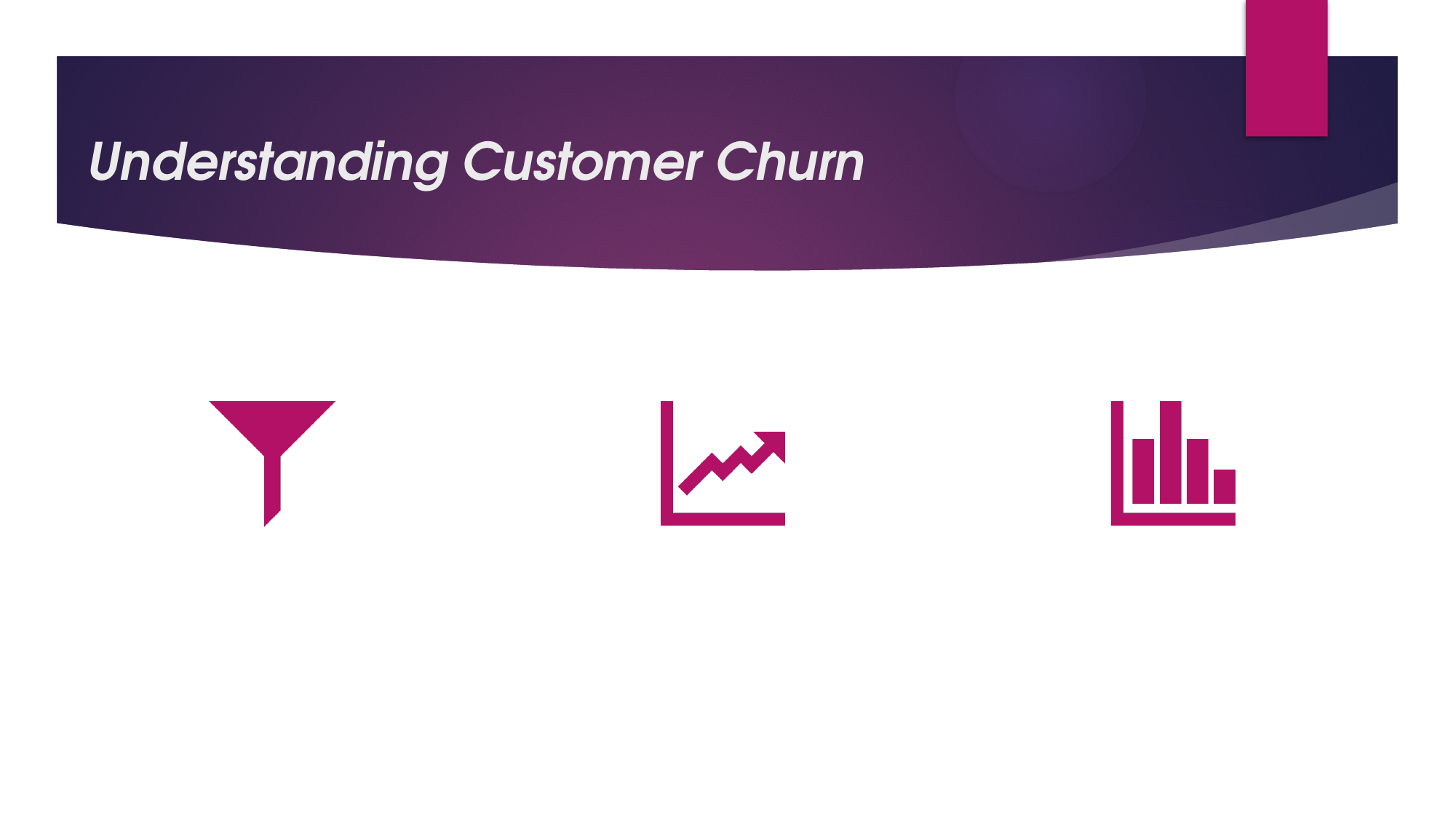

# Understanding Customer Churn
Customer churn: The rate at which customers stop doing business with a company
High churn rates lead to decreased revenue and increased customer acquisition costs
Predicting churn can help companies take proactive measures to retain customers